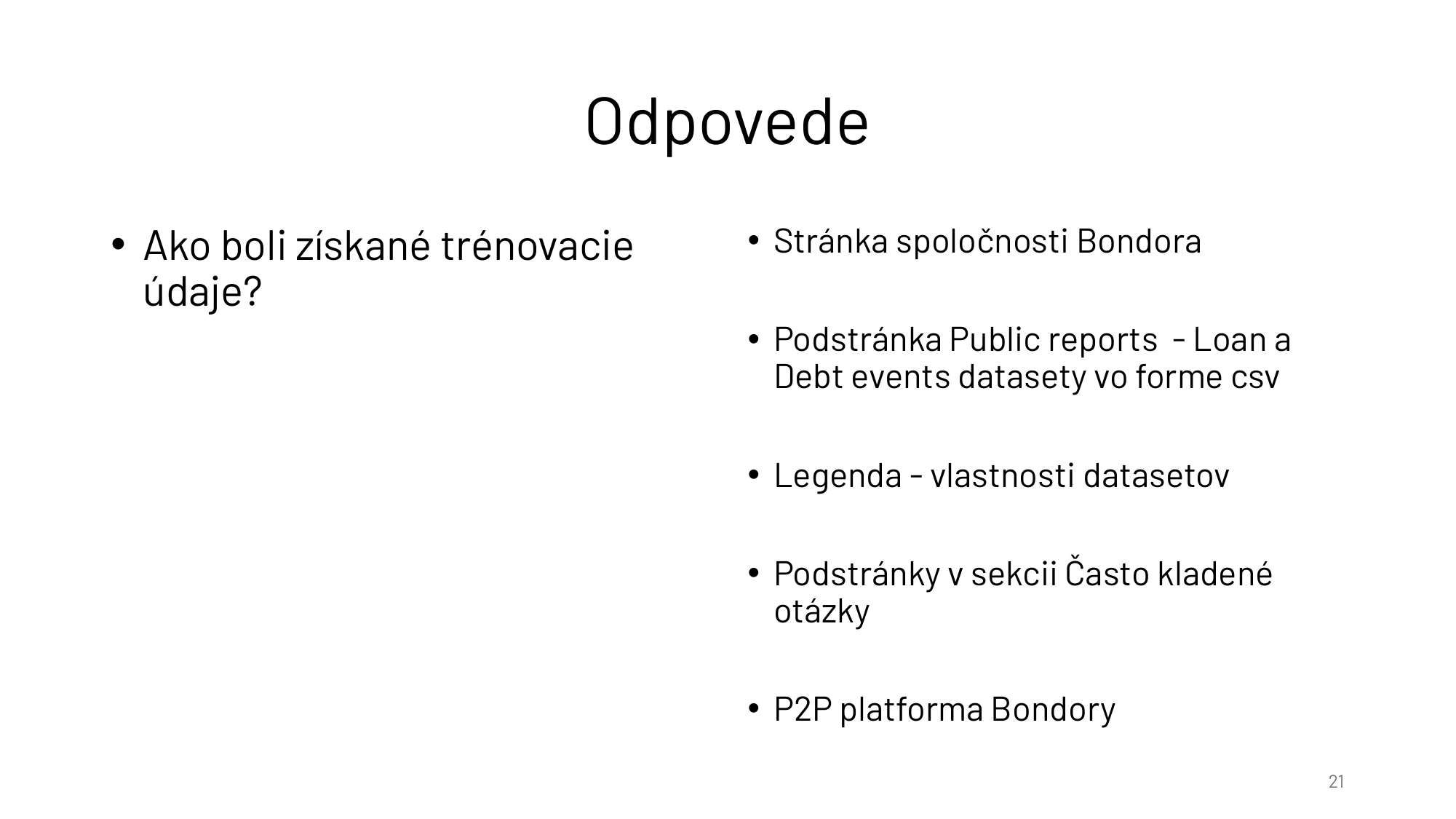

# Odpovede
Ako boli získané trénovacie údaje?
Stránka spoločnosti Bondora

Podstránka Public reports  - Loan a Debt events datasety vo forme csv

Legenda - vlastnosti datasetov

Podstránky v sekcii Často kladené otázky

P2P platforma Bondory

21